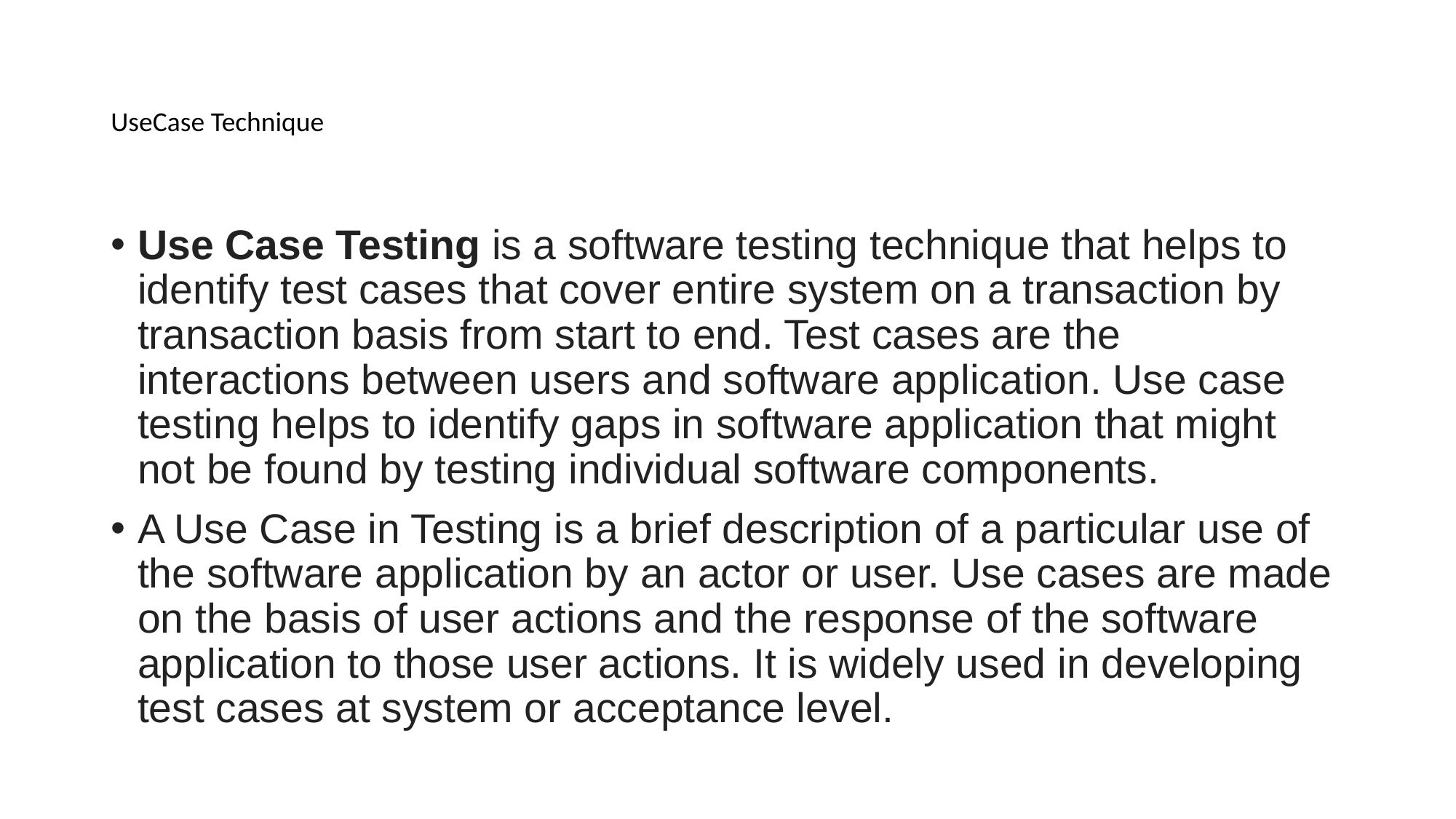

# UseCase Technique
Use Case Testing is a software testing technique that helps to identify test cases that cover entire system on a transaction by transaction basis from start to end. Test cases are the interactions between users and software application. Use case testing helps to identify gaps in software application that might not be found by testing individual software components.
A Use Case in Testing is a brief description of a particular use of the software application by an actor or user. Use cases are made on the basis of user actions and the response of the software application to those user actions. It is widely used in developing test cases at system or acceptance level.